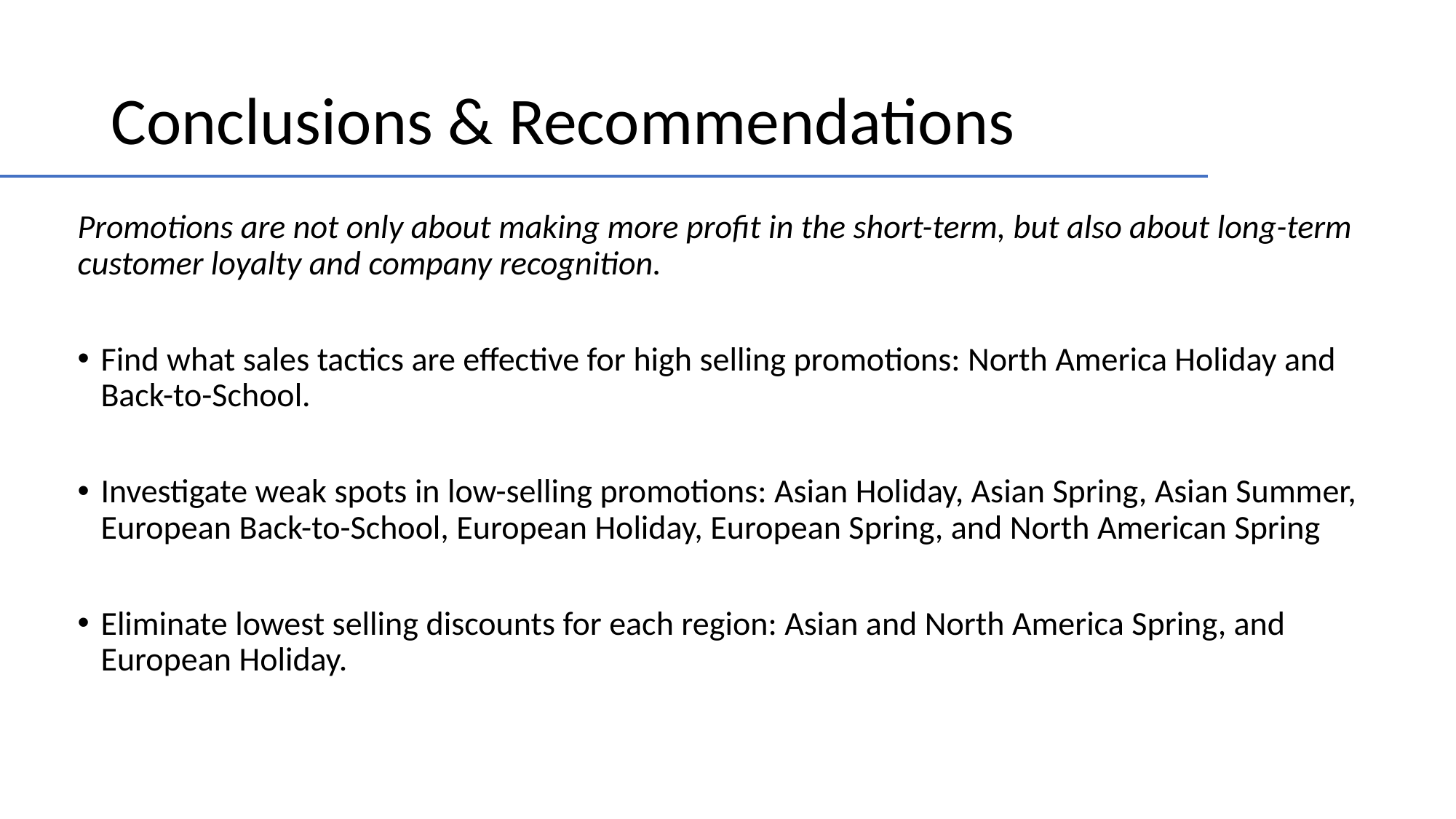

# Conclusions & Recommendations
Promotions are not only about making more profit in the short-term, but also about long-term customer loyalty and company recognition.

Find what sales tactics are effective for high selling promotions: North America Holiday and Back-to-School.

Investigate weak spots in low-selling promotions: Asian Holiday, Asian Spring, Asian Summer, European Back-to-School, European Holiday, European Spring, and North American Spring

Eliminate lowest selling discounts for each region: Asian and North America Spring, and European Holiday.